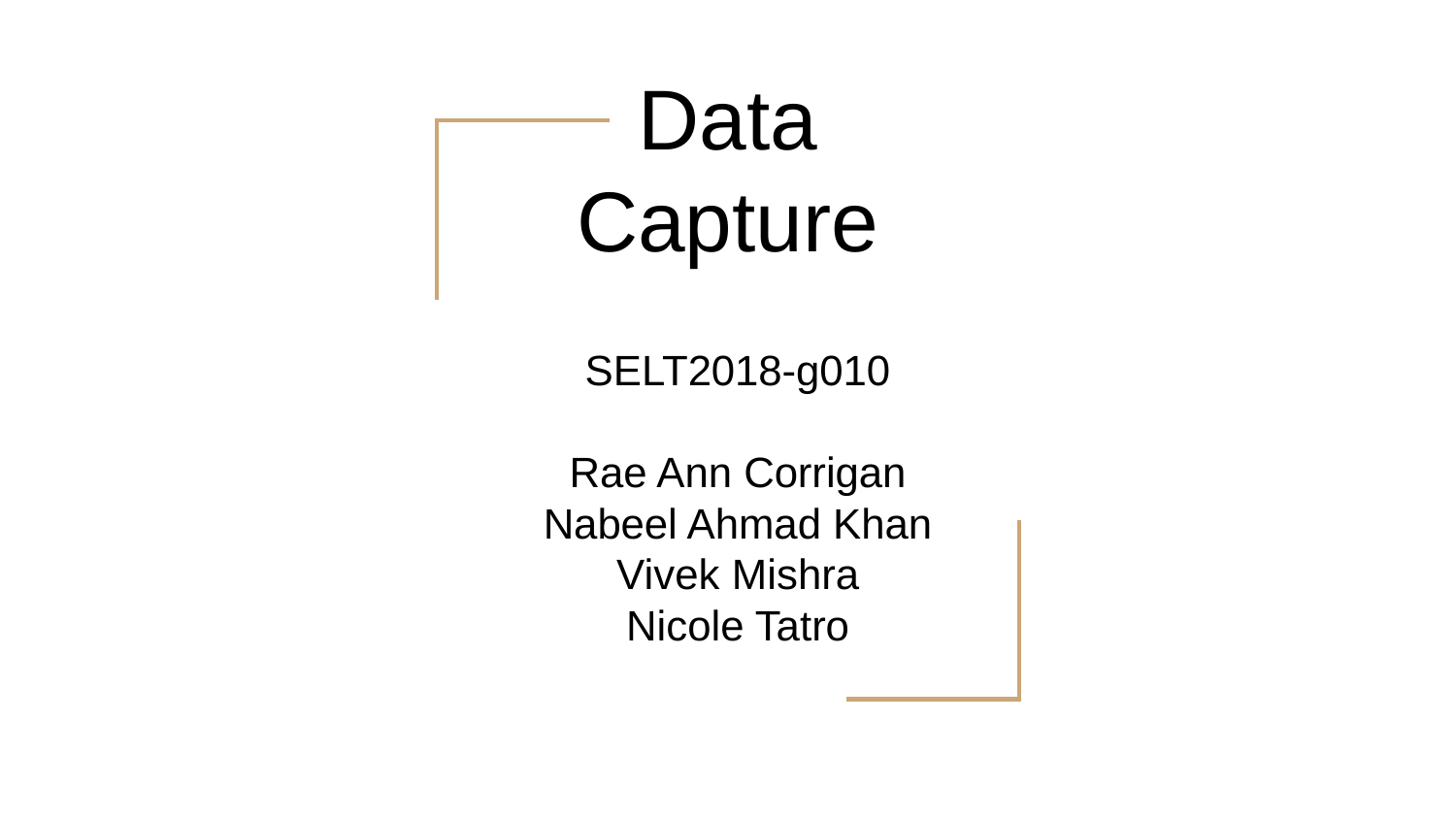

# Data Capture
SELT2018-g010

Rae Ann Corrigan
Nabeel Ahmad Khan
Vivek Mishra
Nicole Tatro